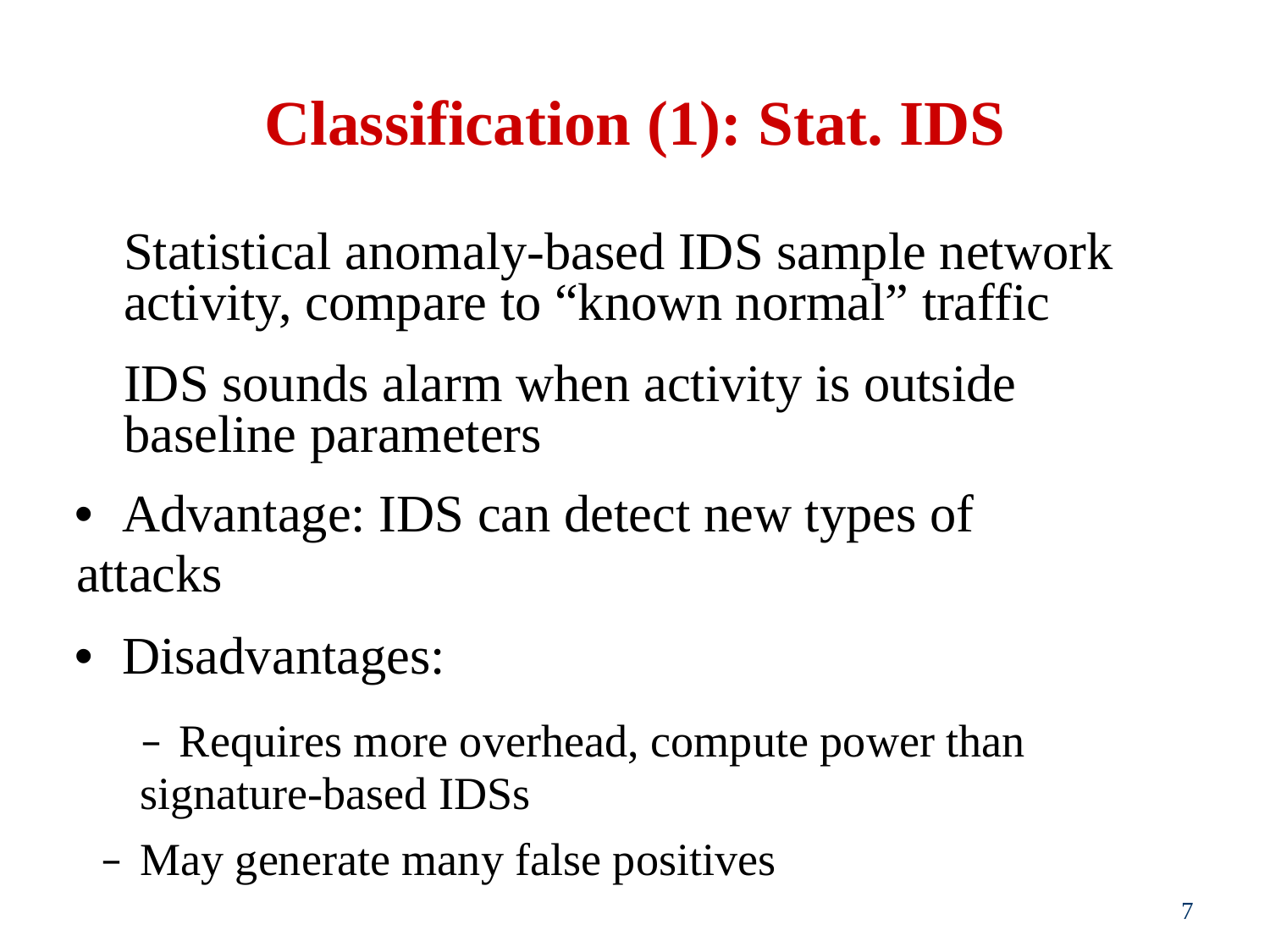

Classification (1): Stat. IDS
	Statistical anomaly-based IDS sample network activity, compare to “known normal” traffic
	IDS sounds alarm when activity is outside baseline parameters
• Advantage: IDS can detect new types of attacks
• Disadvantages:
– Requires more overhead, compute power than
signature-based IDSs
– May generate many false positives
7